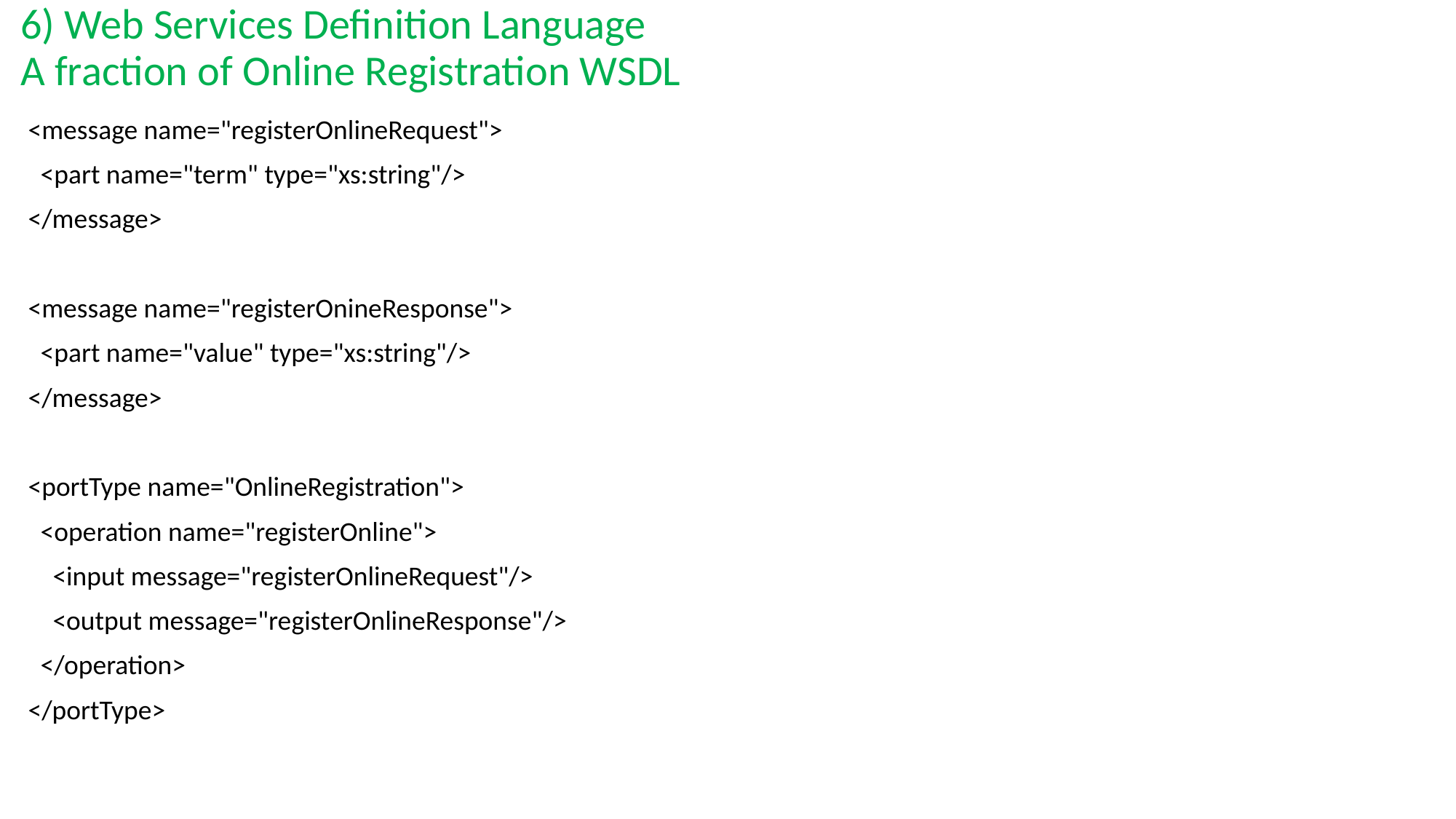

6) Web Services Definition Language
A fraction of Online Registration WSDL
<message name="registerOnlineRequest">
  <part name="term" type="xs:string"/>
</message>

<message name="registerOnineResponse">
  <part name="value" type="xs:string"/>
</message>

<portType name="OnlineRegistration">
  <operation name="registerOnline">
    <input message="registerOnlineRequest"/>
    <output message="registerOnlineResponse"/>
  </operation>
</portType>